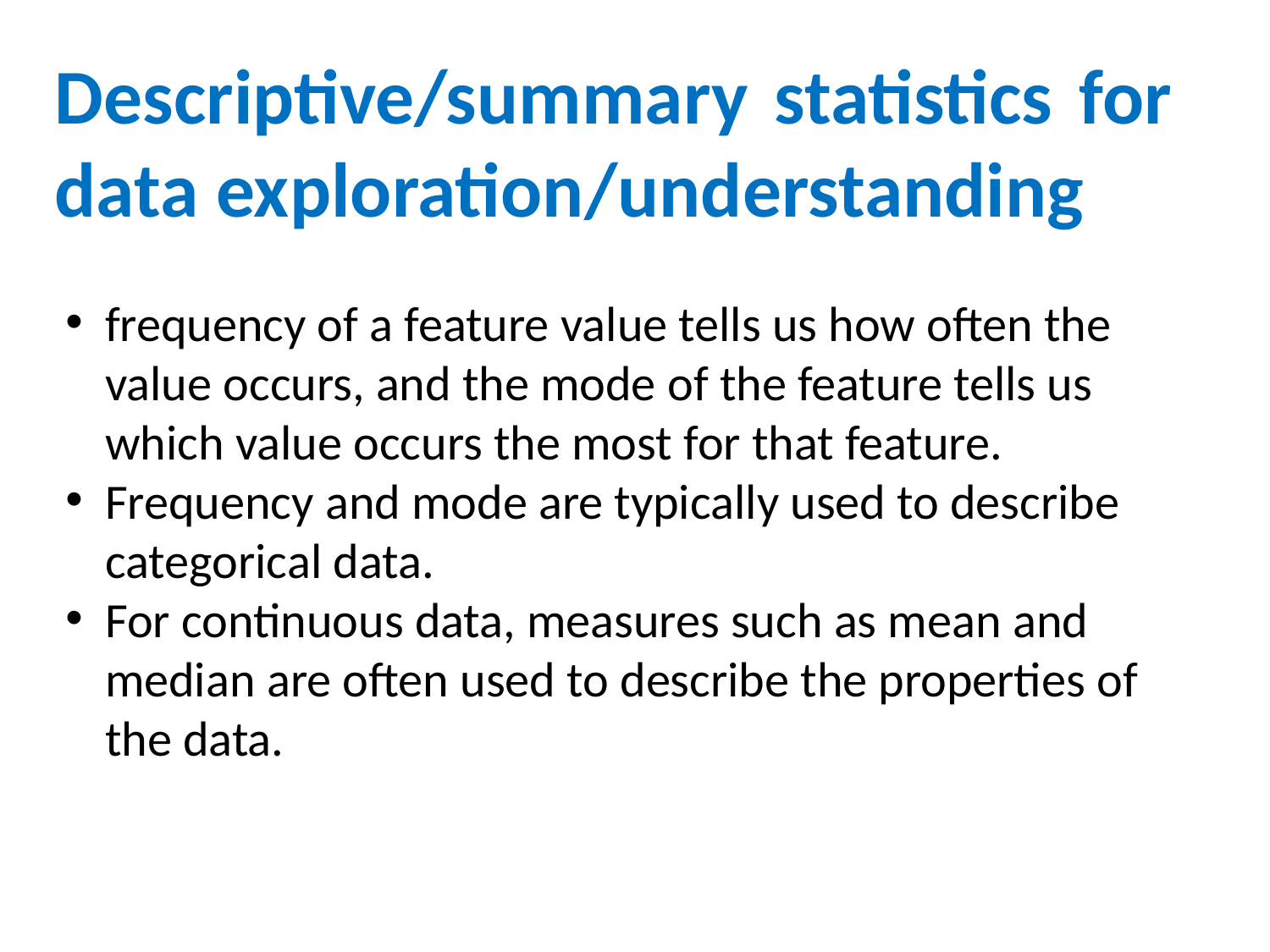

Descriptive/summary statistics for data exploration/understanding
frequency of a feature value tells us how often the value occurs, and the mode of the feature tells us which value occurs the most for that feature.
Frequency and mode are typically used to describe categorical data.
For continuous data, measures such as mean and median are often used to describe the properties of the data.